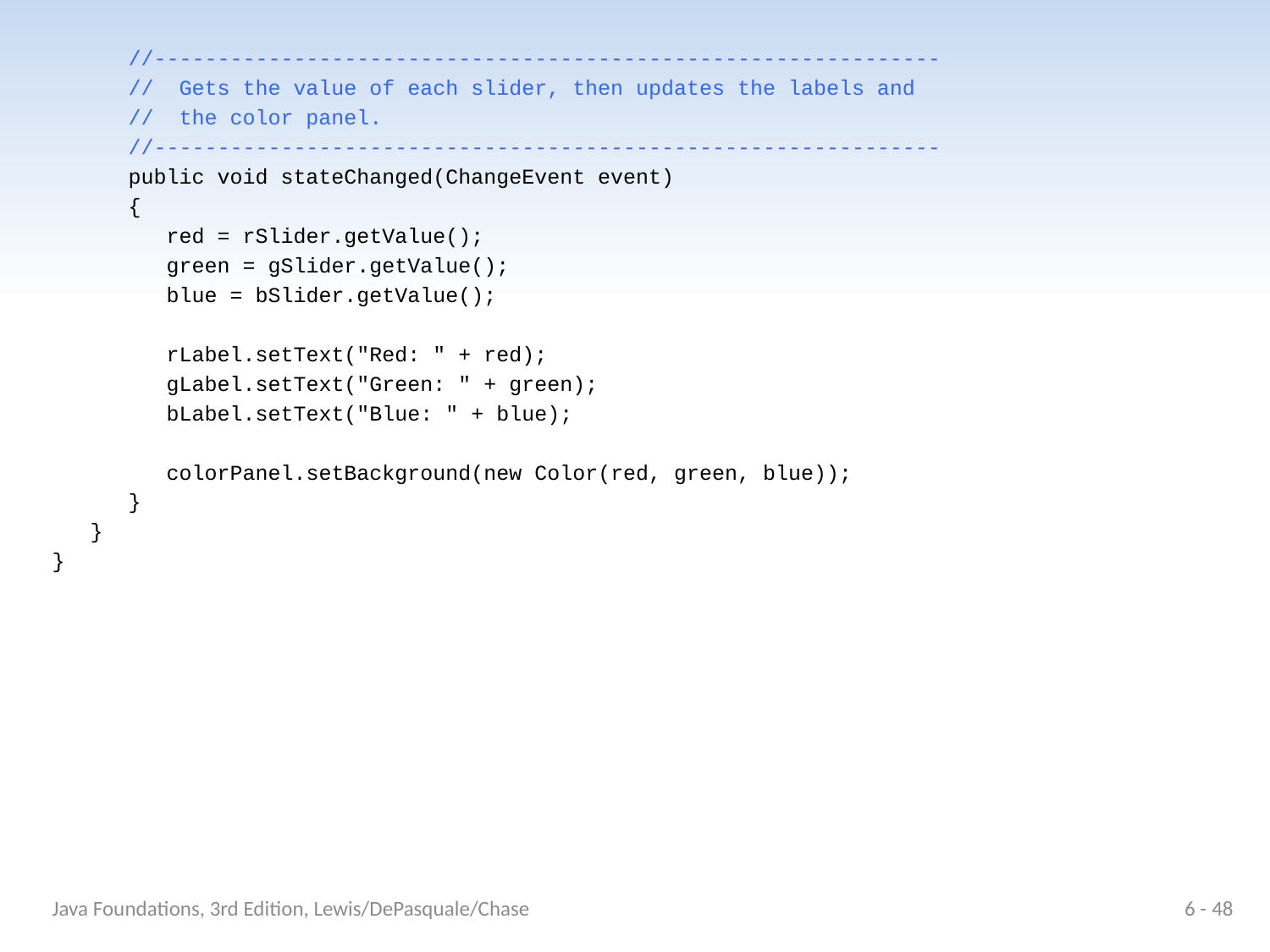

//--------------------------------------------------------------
      //  Gets the value of each slider, then updates the labels and
      //  the color panel.
      //--------------------------------------------------------------
      public void stateChanged(ChangeEvent event)
      {
         red = rSlider.getValue();
         green = gSlider.getValue();
         blue = bSlider.getValue();

         rLabel.setText("Red: " + red);
         gLabel.setText("Green: " + green);
         bLabel.setText("Blue: " + blue);

         colorPanel.setBackground(new Color(red, green, blue));
      }
   }
}

Java Foundations, 3rd Edition, Lewis/DePasquale/Chase
6 - 48